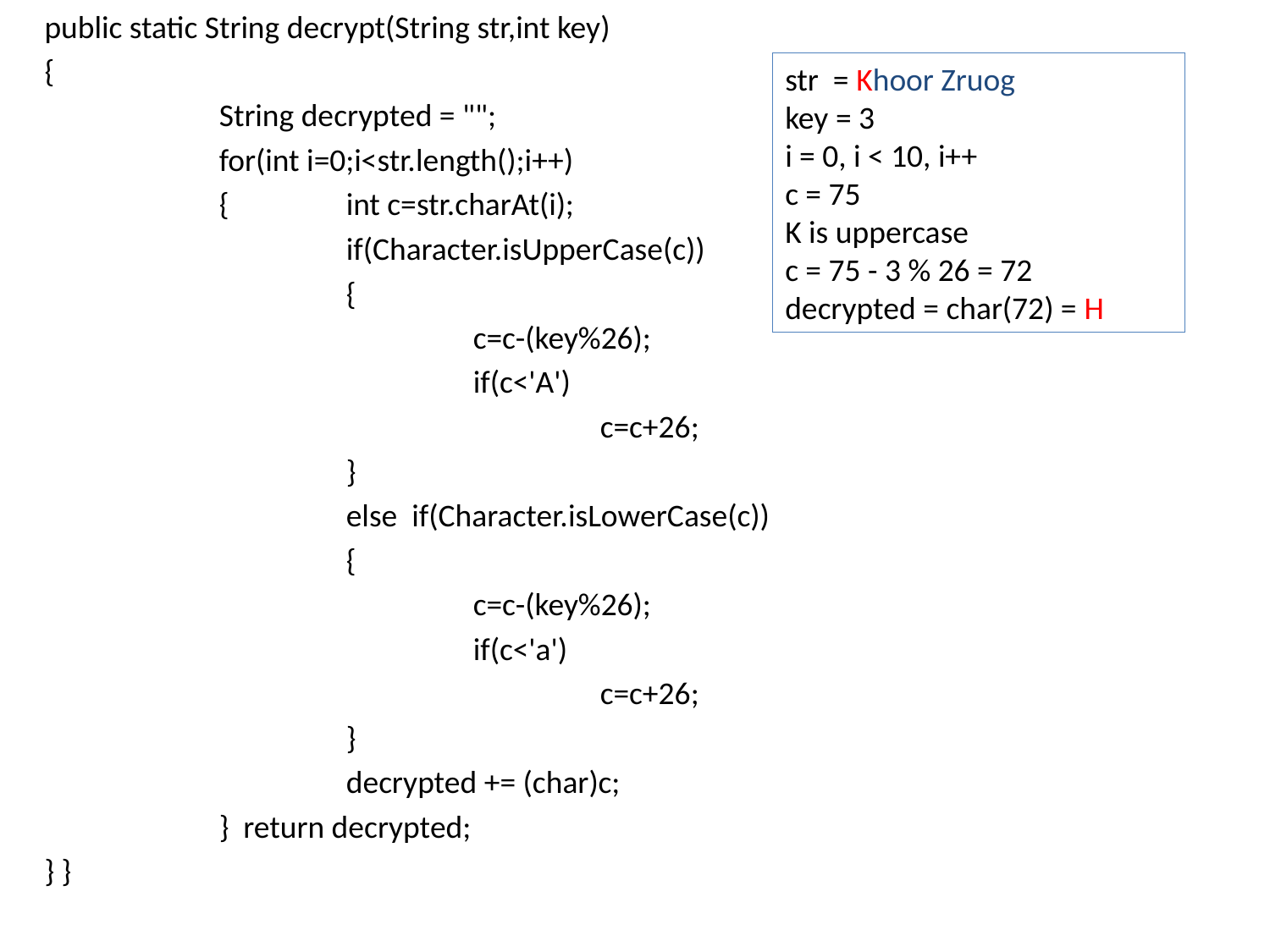

public static String decrypt(String str,int key)
{
		String decrypted = "";
		for(int i=0;i<str.length();i++)
		{	int c=str.charAt(i);
			if(Character.isUpperCase(c))
			{
 				c=c-(key%26);
				if(c<'A')
					c=c+26;
			}
			else  if(Character.isLowerCase(c))
			{
				c=c-(key%26);
				if(c<'a')
					c=c+26;
			}
			decrypted += (char)c;
		}  return decrypted;
} }
str  = Khoor Zruog
key = 3
i = 0, i < 10, i++
c = 75
K is uppercase
c = 75 - 3 % 26 = 72
decrypted = char(72) = H